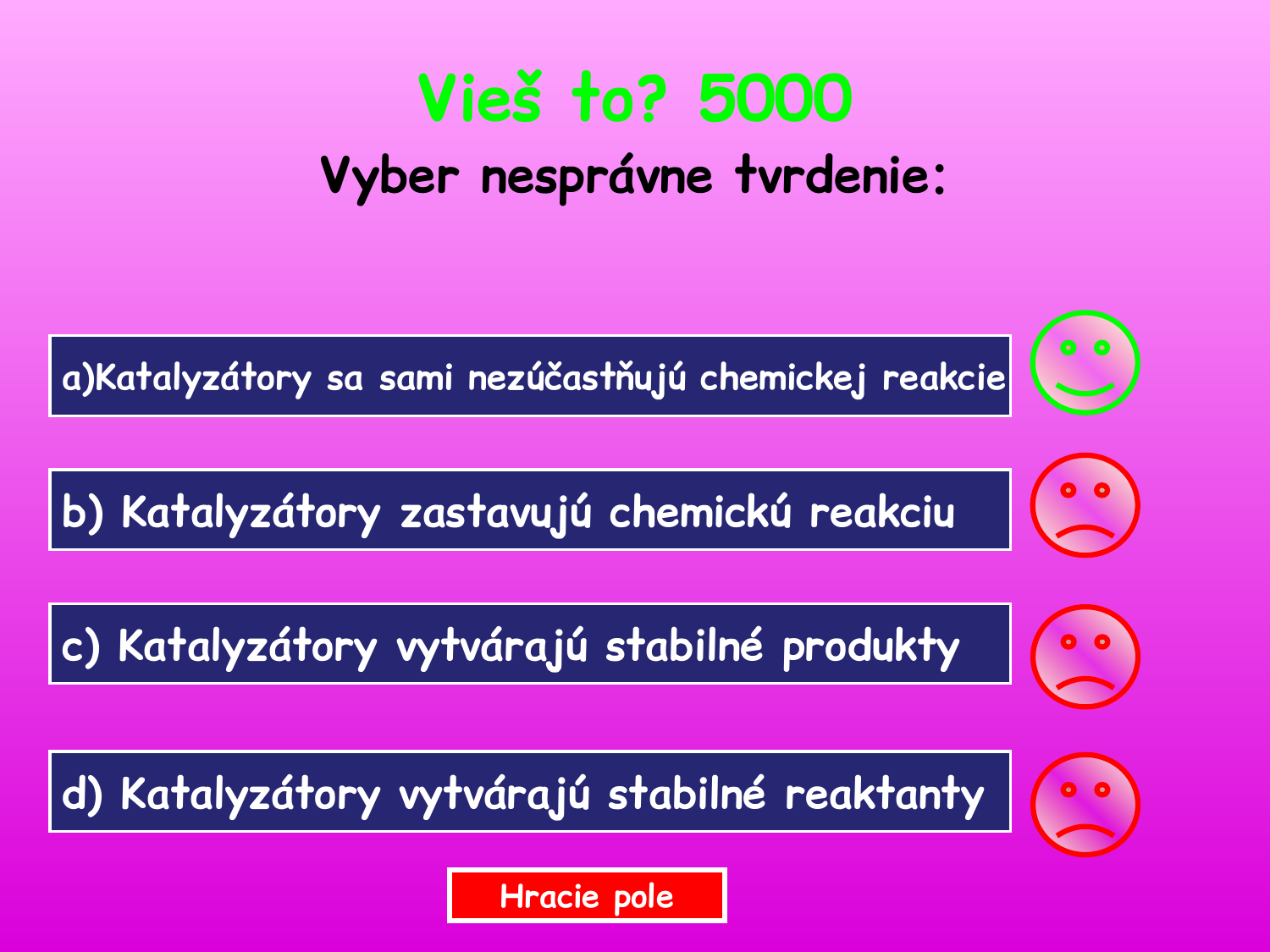

Vieš to? 5000
Vyber nesprávne tvrdenie:

a)Katalyzátory sa sami nezúčastňujú chemickej reakcie

b) Katalyzátory zastavujú chemickú reakciu
c) Katalyzátory vytvárajú stabilné produkty

d) Katalyzátory vytvárajú stabilné reaktanty

Hracie pole